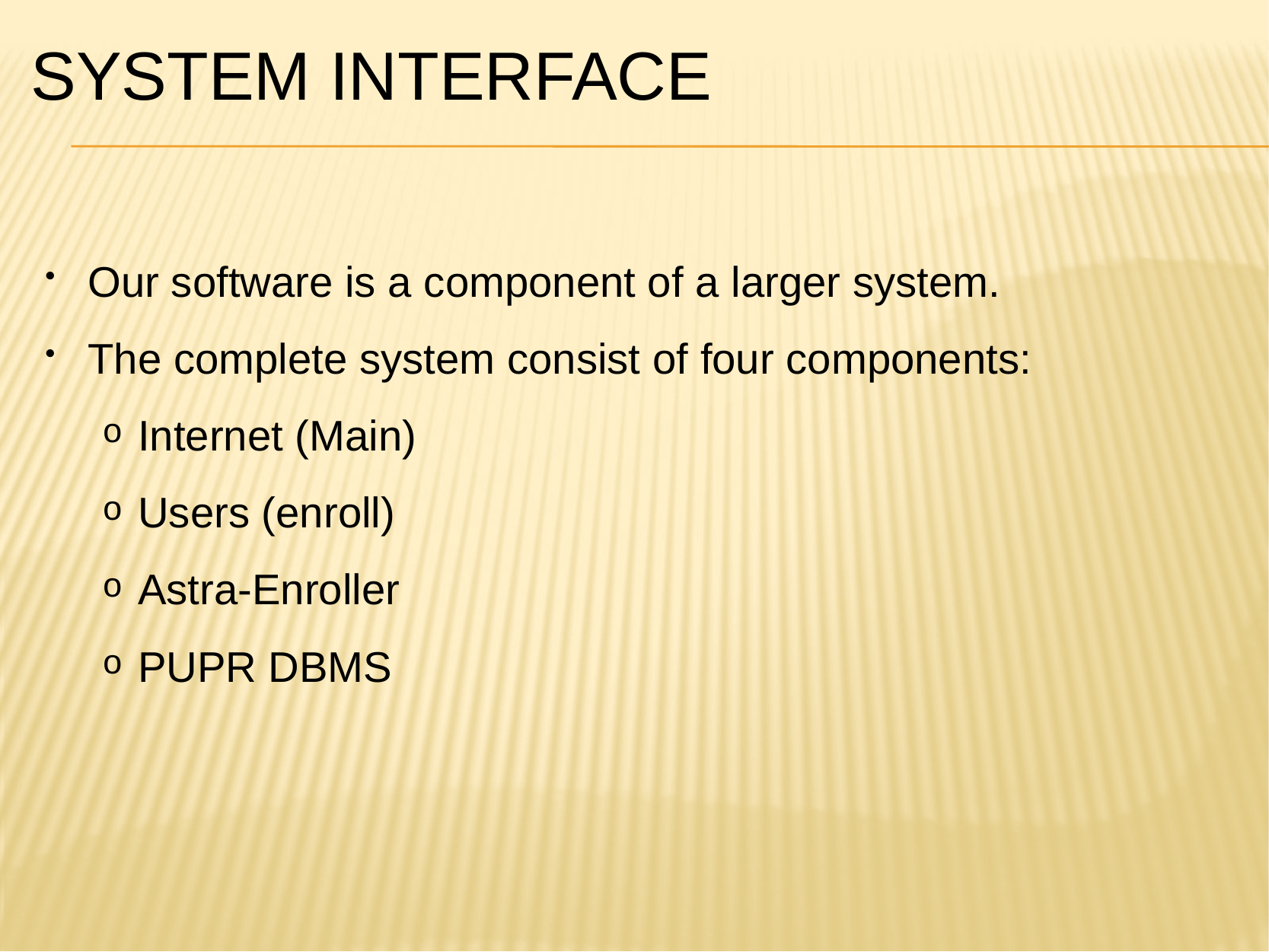

# System Interface
Our software is a component of a larger system.
The complete system consist of four components:
Internet (Main)
Users (enroll)
Astra-Enroller
PUPR DBMS